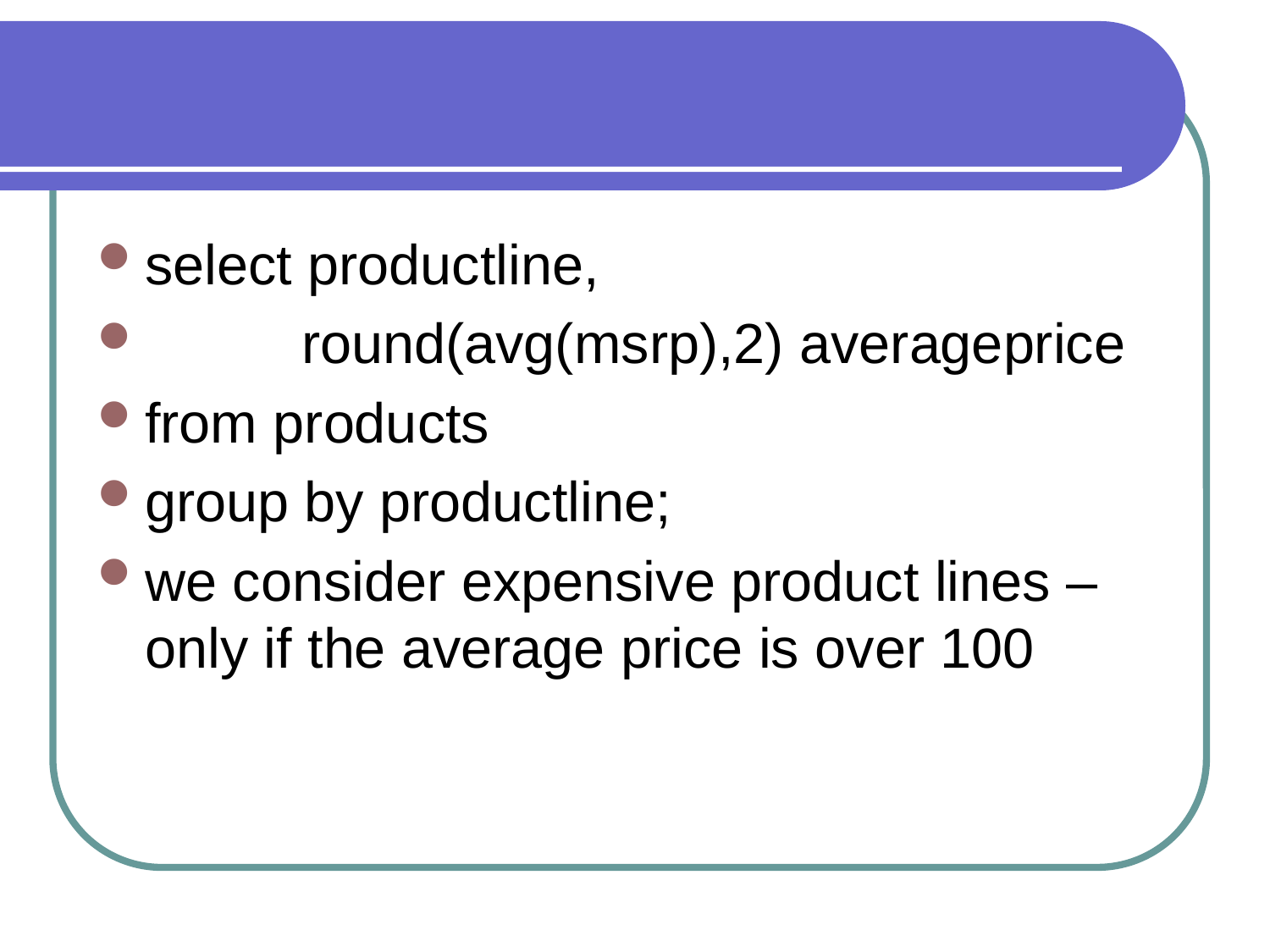

#
select productline,
          round(avg(msrp),2) averageprice
from products
group by productline;
we consider expensive product lines – only if the average price is over 100